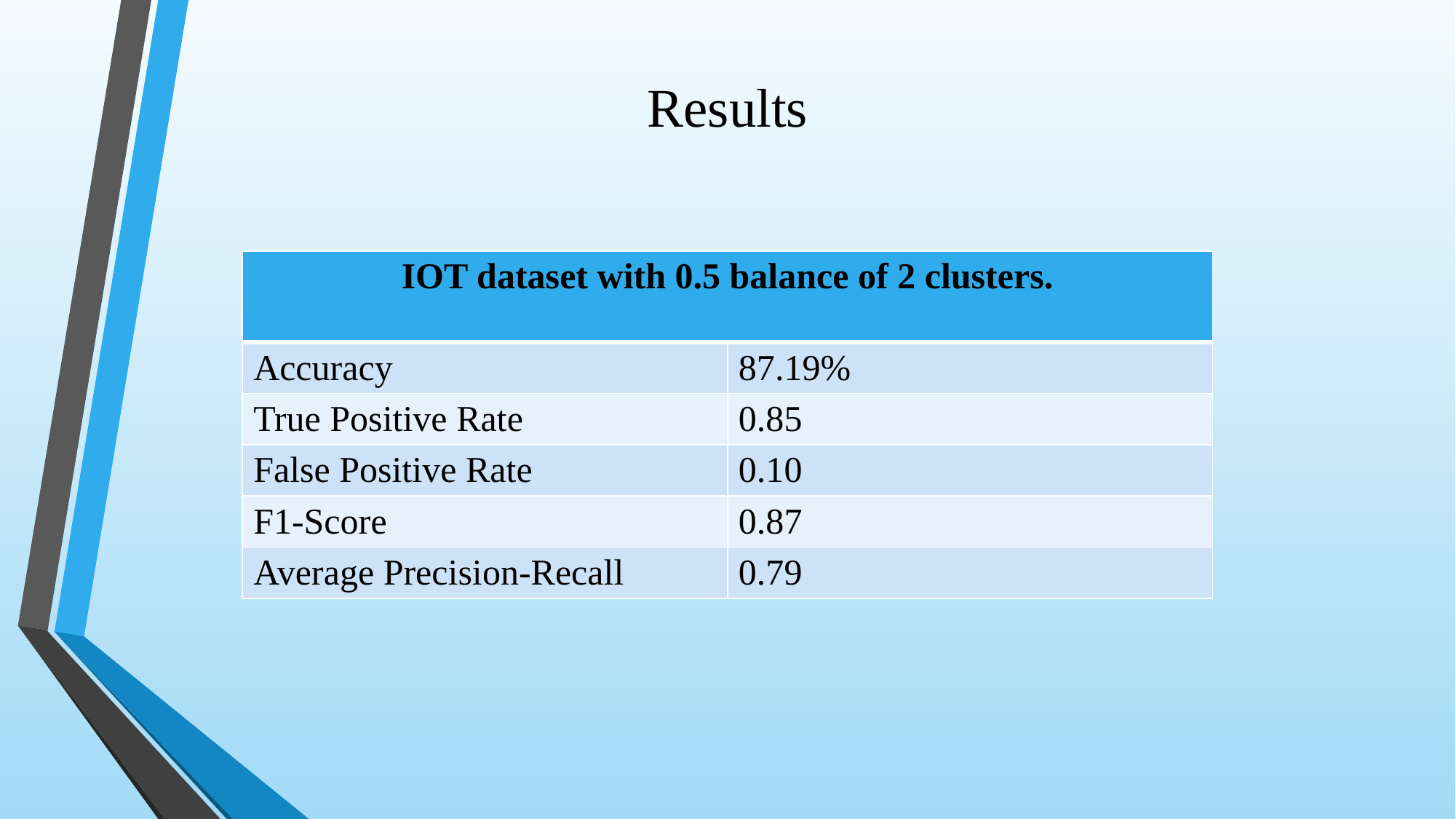

Results

| IOT dataset with 0.5 balance of 2 clusters. |  |
| --- | --- |
| Accuracy | 87.19% |
| True Positive Rate | 0.85 |
| False Positive Rate | 0.10 |
| F1-Score | 0.87 |
| Average Precision-Recall | 0.79 |